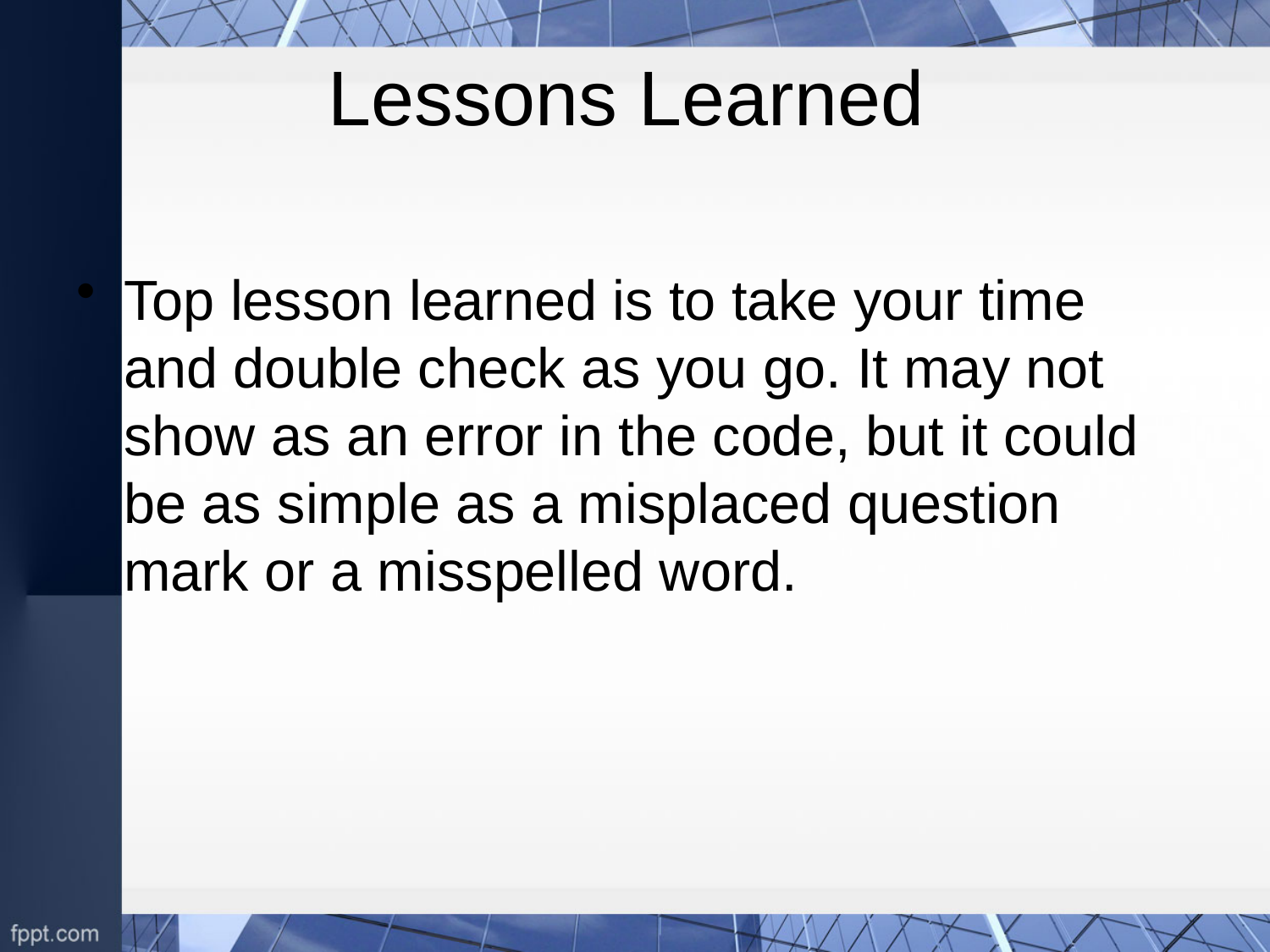

# Lessons Learned
Top lesson learned is to take your time and double check as you go. It may not show as an error in the code, but it could be as simple as a misplaced question mark or a misspelled word.